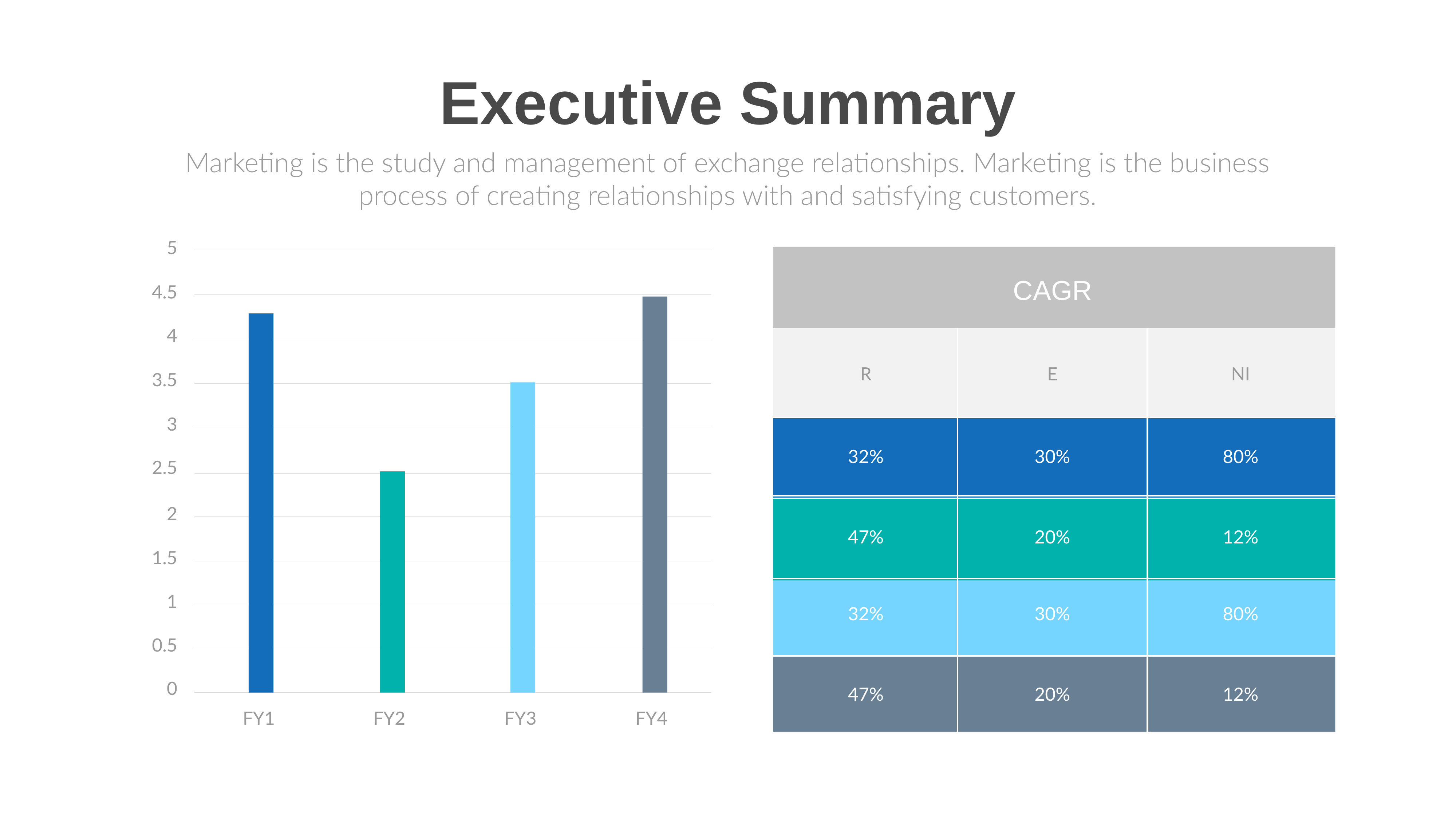

Executive Summary
Marketing is the study and management of exchange relationships. Marketing is the business process of creating relationships with and satisfying customers.
5
4.5

4
3.5

3
2.5

2
1.5
1
0.5
0
FY1
FY2
FY3
FY4

CAGR

R
E
NI

32%
30%
80%

47%
20%
12%

32%
30%
80%

47%
20%
12%